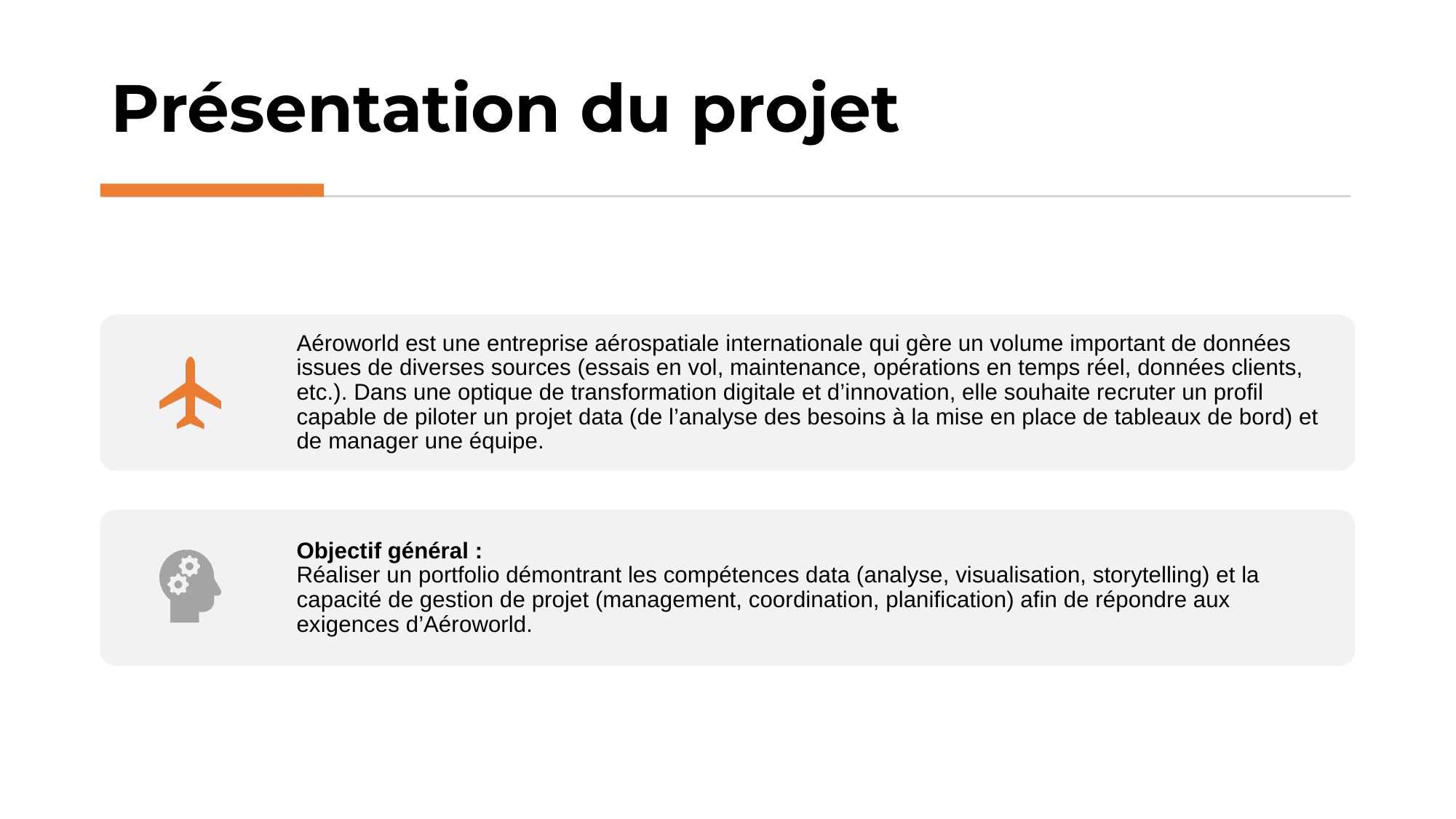

# Présentation du projet

Aéroworld est une entreprise aérospatiale internationale qui gère un volume important de données issues de diverses sources (essais en vol, maintenance, opérations en temps réel, données clients, etc.). Dans une optique de transformation digitale et d’innovation, elle souhaite recruter un profil capable de piloter un projet data (de l’analyse des besoins à la mise en place de tableaux de bord) et de manager une équipe.
Objectif général :
Réaliser un portfolio démontrant les compétences data (analyse, visualisation, storytelling) et la capacité de gestion de projet (management, coordination, planification) afin de répondre aux exigences d’Aéroworld.